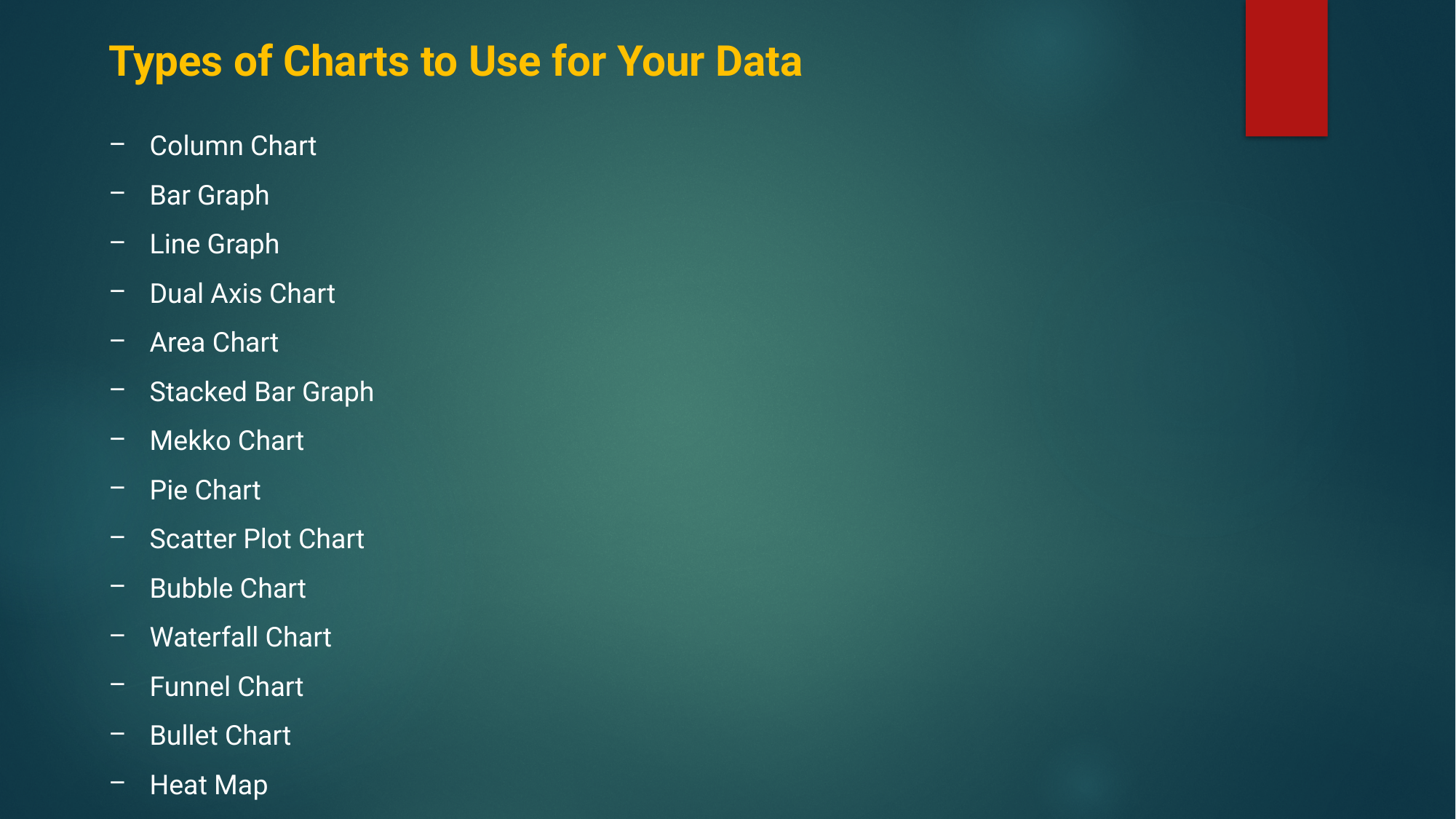

# Types of Charts to Use for Your Data
Column Chart
Bar Graph
Line Graph
Dual Axis Chart
Area Chart
Stacked Bar Graph
Mekko Chart
Pie Chart
Scatter Plot Chart
Bubble Chart
Waterfall Chart
Funnel Chart
Bullet Chart
Heat Map